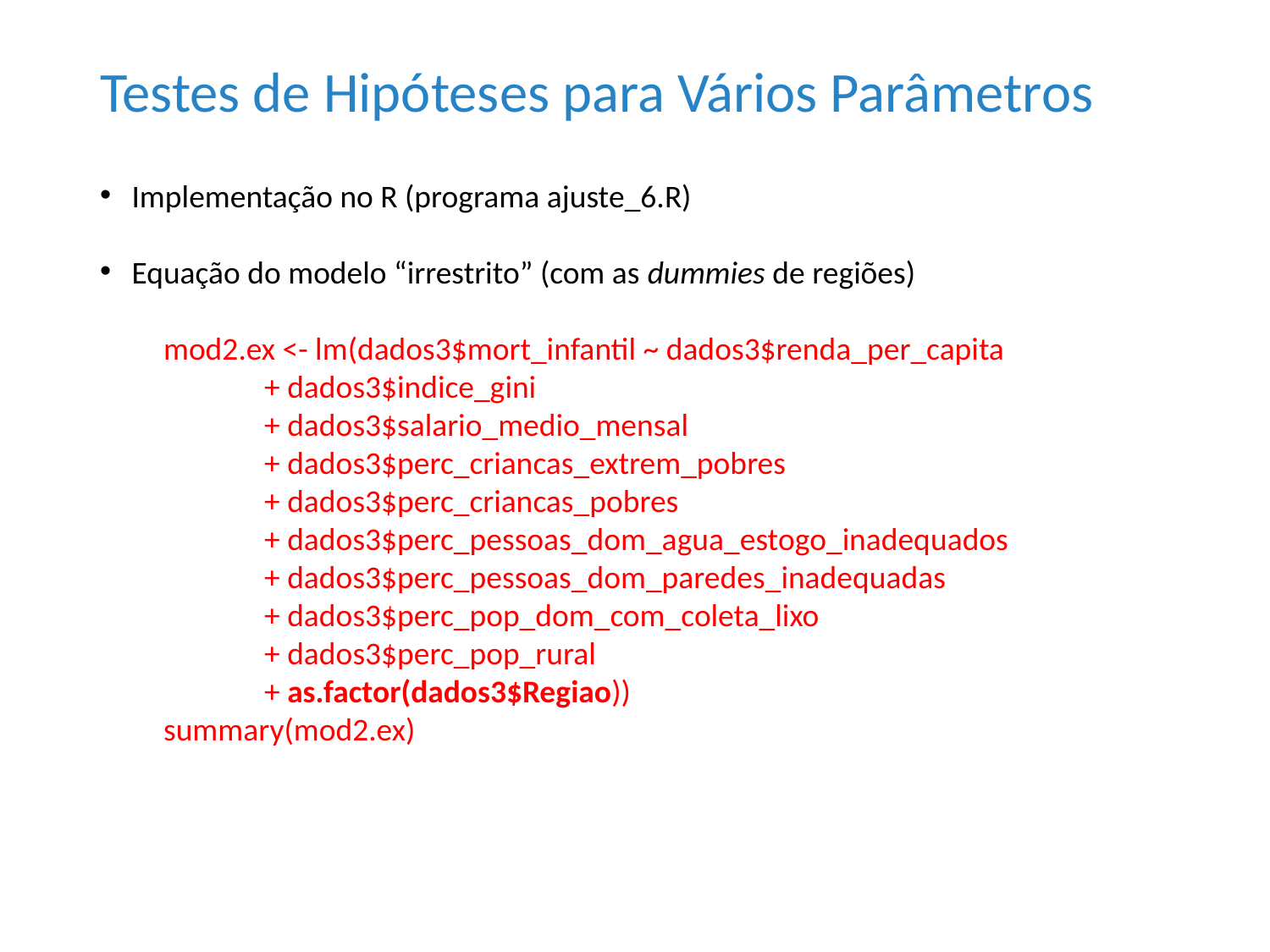

# Testes de Hipóteses para Vários Parâmetros
Implementação no R (programa ajuste_6.R)

Equação do modelo “irrestrito” (com as dummies de regiões)

mod2.ex <- lm(dados3$mort_infantil ~ dados3$renda_per_capita
              + dados3$indice_gini
              + dados3$salario_medio_mensal
              + dados3$perc_criancas_extrem_pobres
              + dados3$perc_criancas_pobres
              + dados3$perc_pessoas_dom_agua_estogo_inadequados
              + dados3$perc_pessoas_dom_paredes_inadequadas
              + dados3$perc_pop_dom_com_coleta_lixo
              + dados3$perc_pop_rural
              + as.factor(dados3$Regiao))
summary(mod2.ex)